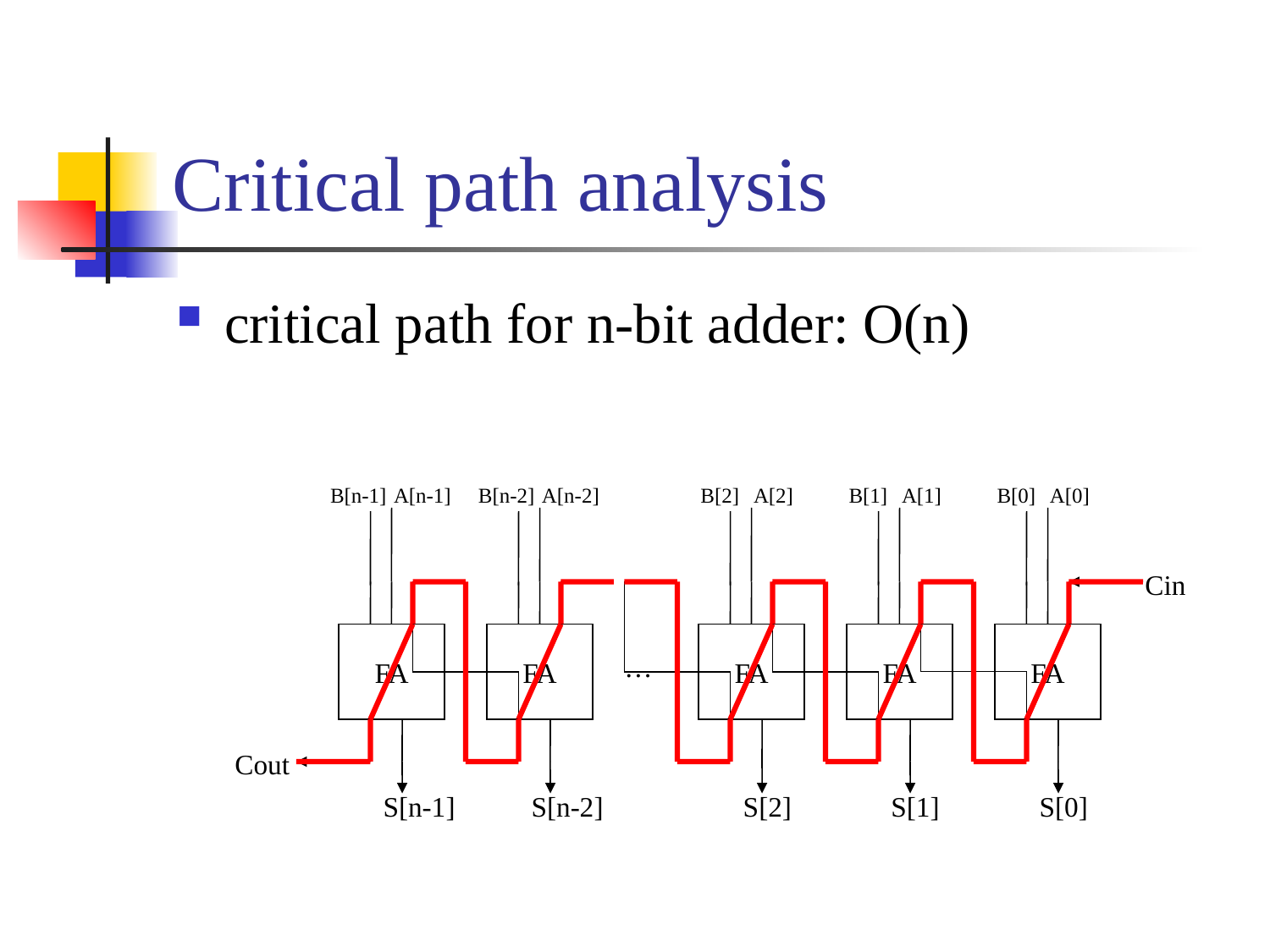

# Critical path analysis
critical path for n-bit adder: O(n)
B[n-1]
A[n-1]
B[n-2]
A[n-2]
B[2]
A[2]
B[1]
A[1]
B[0]
A[0]

Cin

FA

FA

FA

FA

FA

…
Cout

S[n-1]
S[n-2]
S[2]
S[1]
S[0]